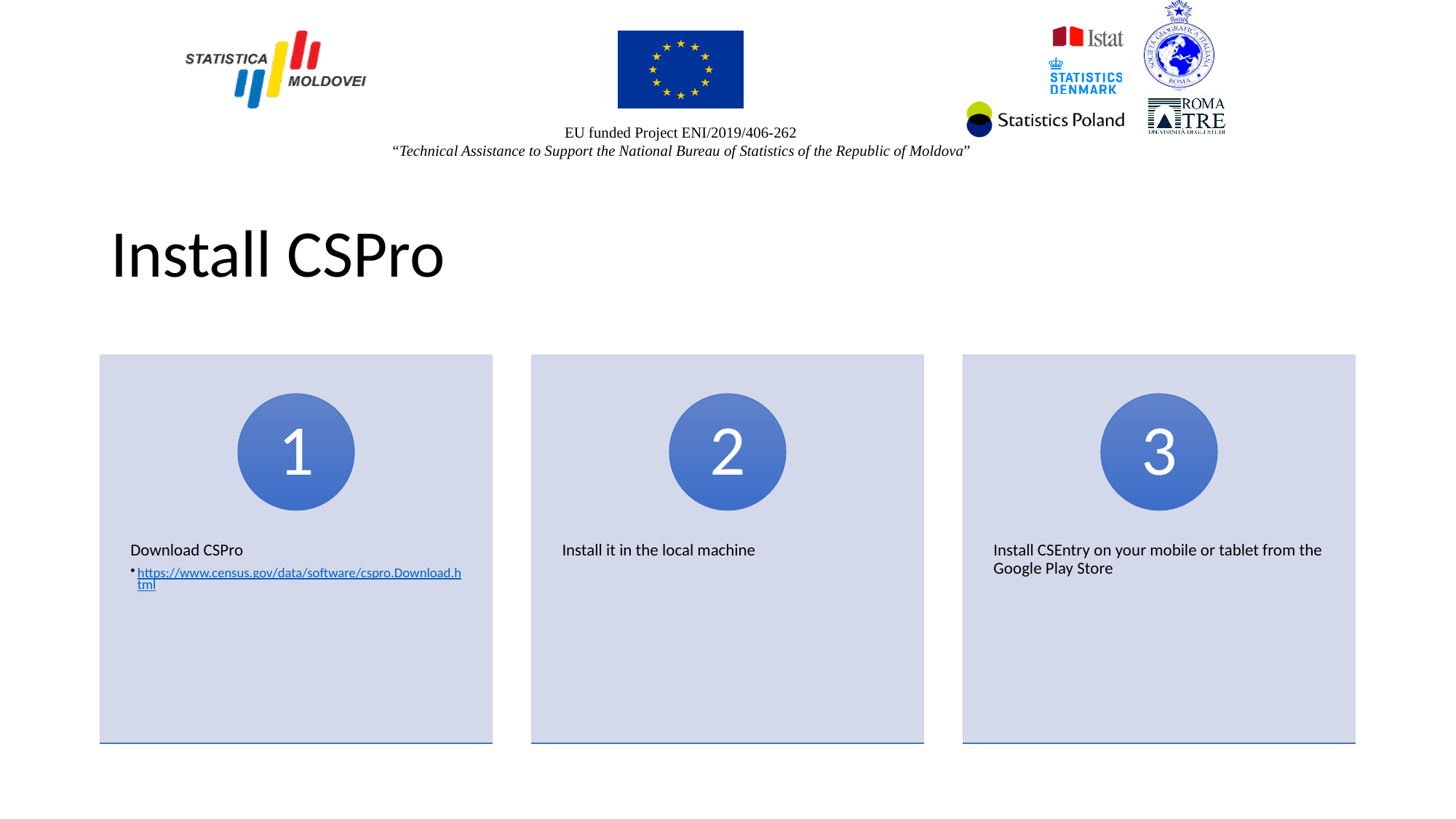

# Install CSPro
Download CSPro
https://www.census.gov/data/software/cspro.Download.html
1
Install it in the local machine
2
Install CSEntry on your mobile or tablet from the Google Play Store
3